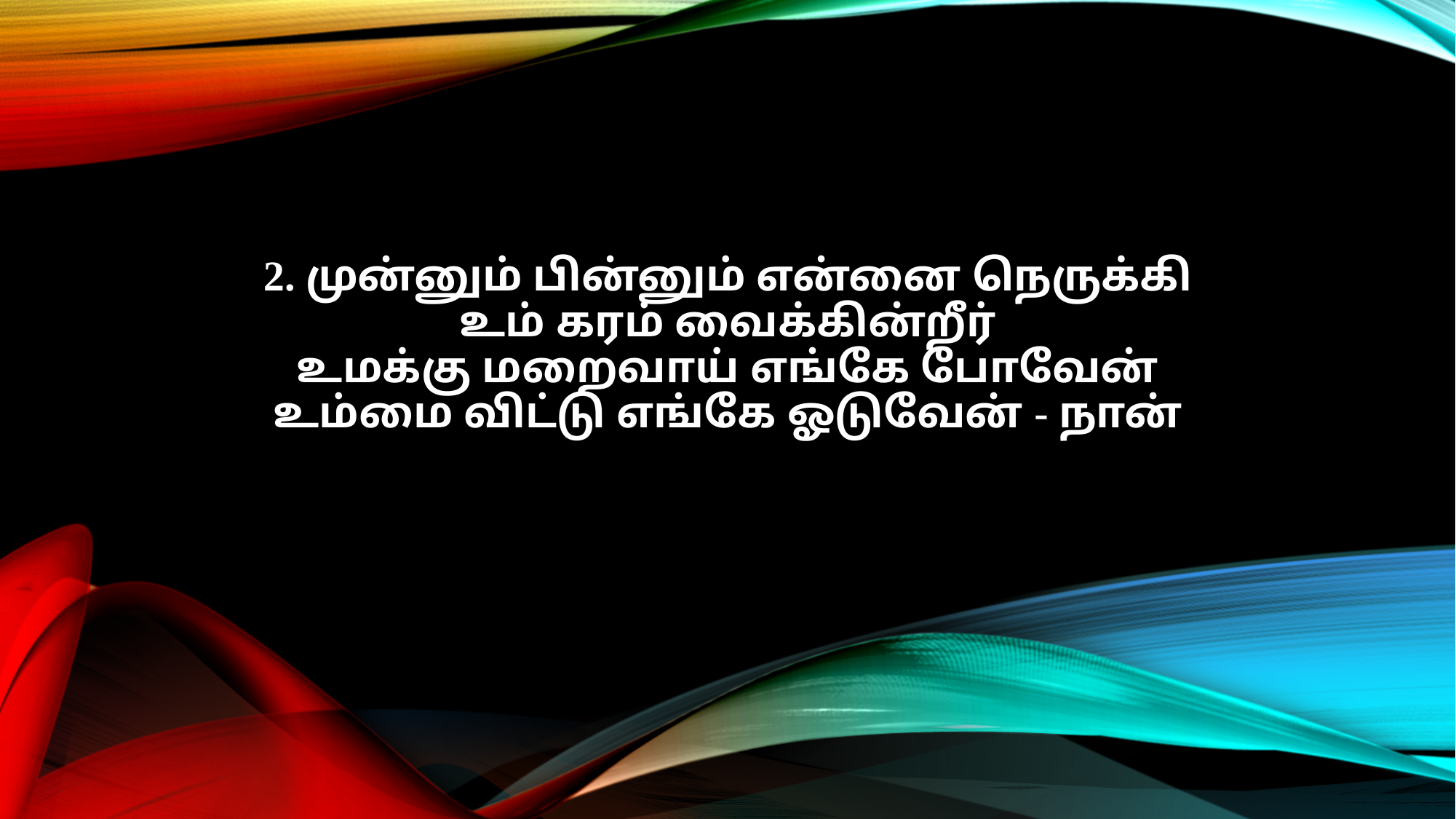

2. முன்னும் பின்னும் என்னை நெருக்கி
உம் கரம் வைக்கின்றீர்
உமக்கு மறைவாய் எங்கே போவேன்
உம்மை விட்டு எங்கே ஓடுவேன் - நான்